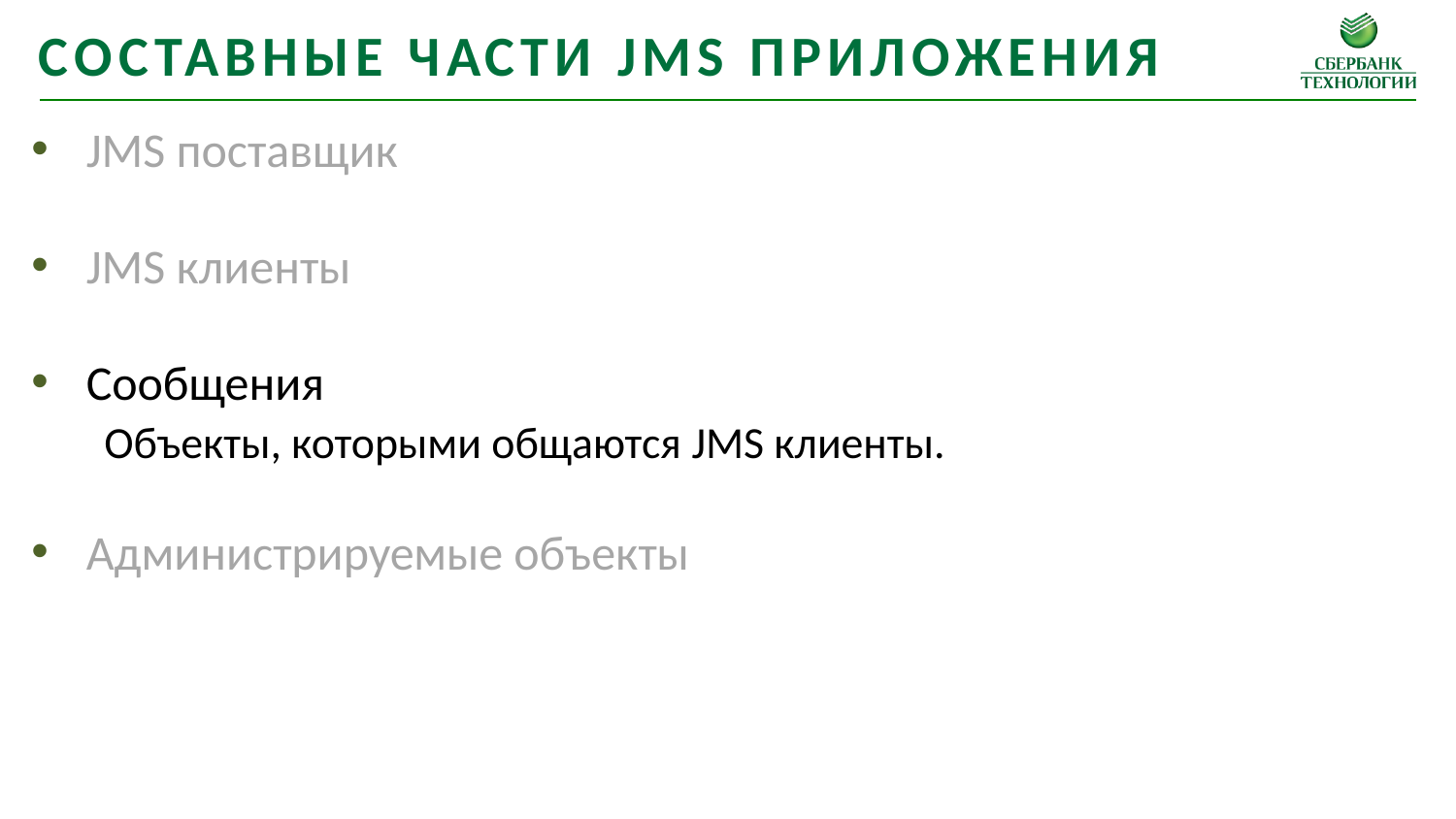

Составные части JMS приложения
JMS поставщик

JMS клиенты

Сообщения
	Объекты, которыми общаются JMS клиенты.

Администрируемые объекты